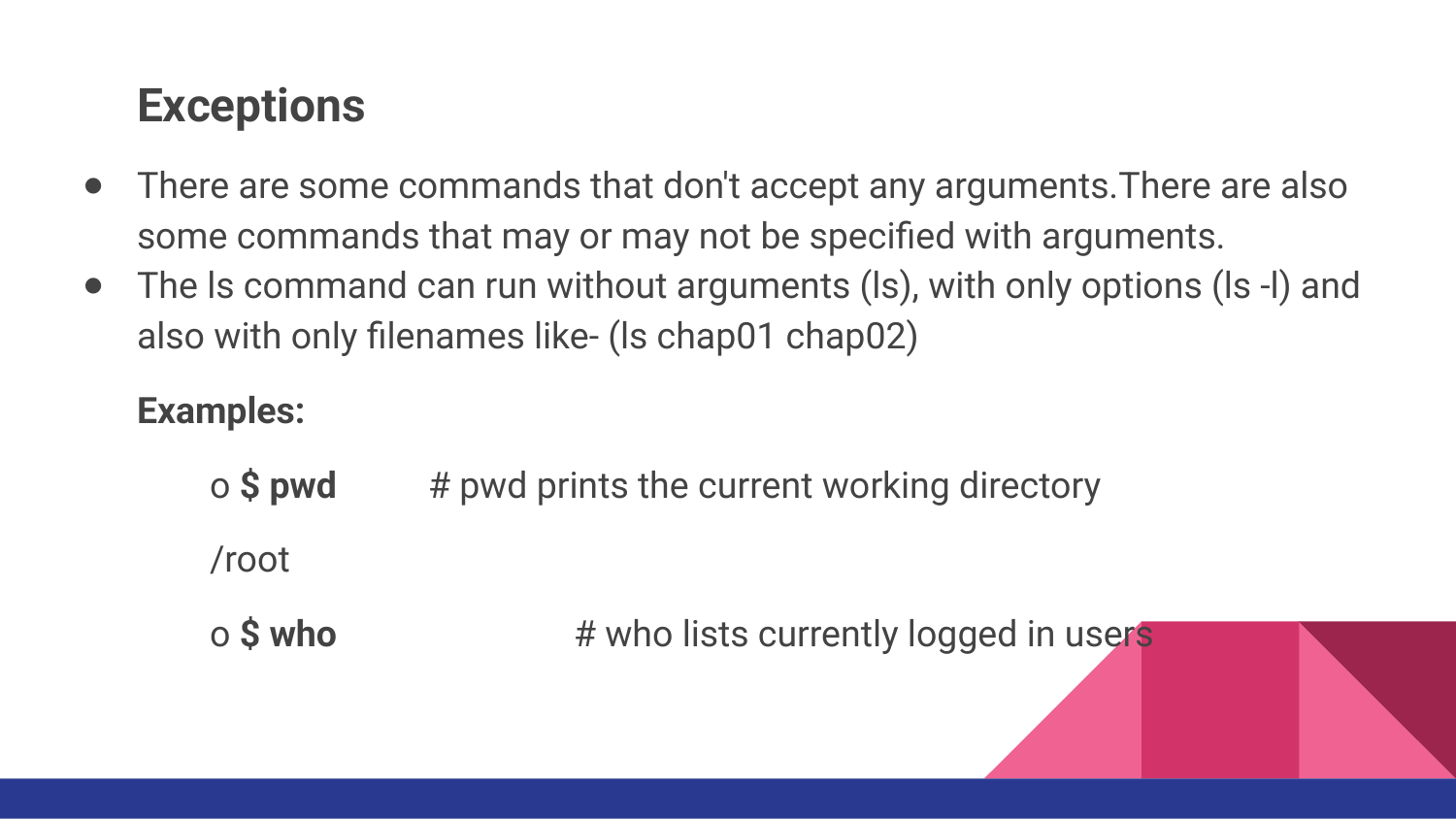

Exceptions
There are some commands that don't accept any arguments.There are also some commands that may or may not be specified with arguments.
The ls command can run without arguments (ls), with only options (ls -l) and also with only filenames like- (ls chap01 chap02)
Examples:
o $ pwd 	# pwd prints the current working directory
/root
o $ who 		# who lists currently logged in users